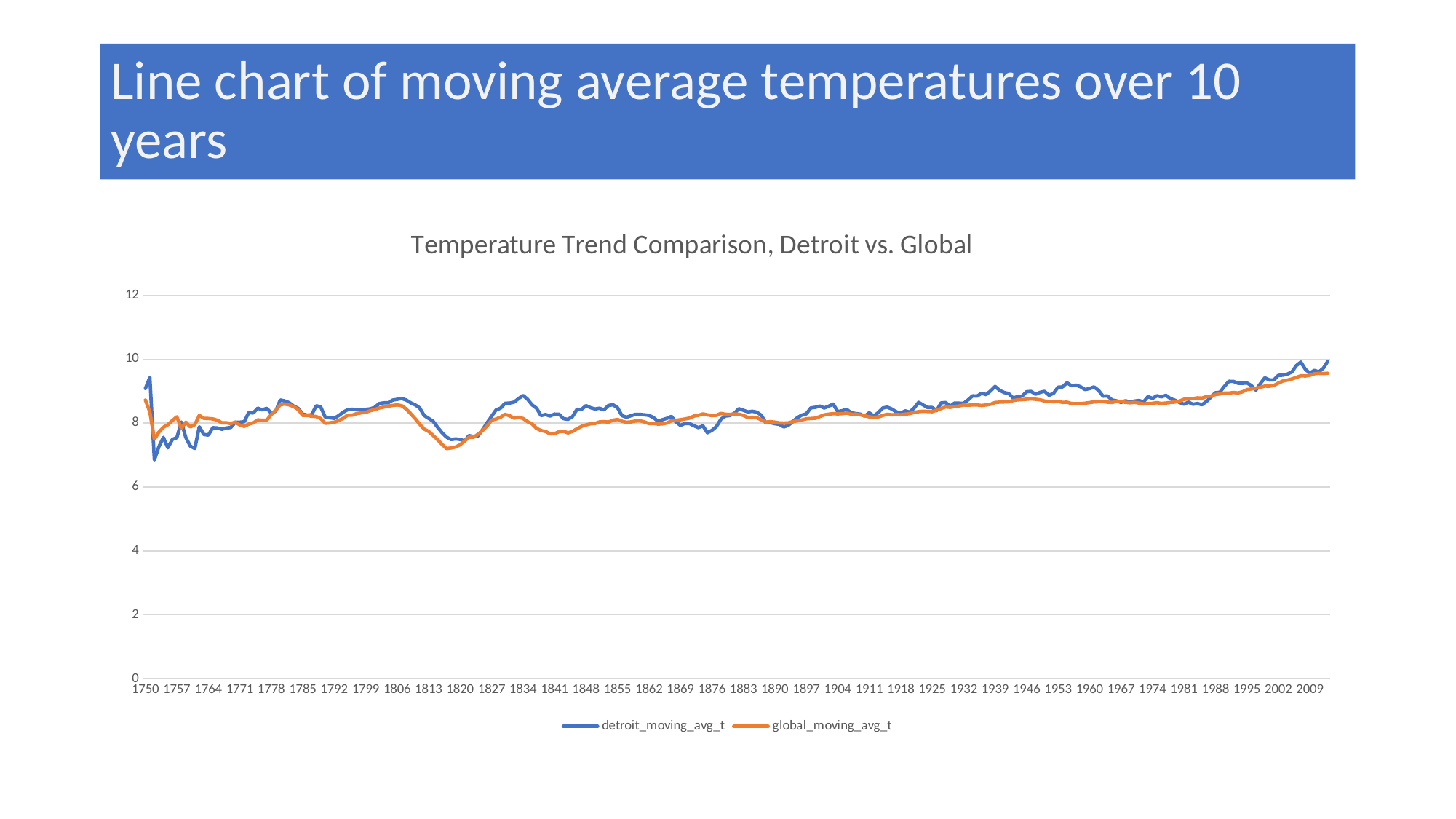

# Line chart of moving average temperatures over 10 years

### Chart: Temperature Trend Comparison, Detroit vs. Global

| Category | detroit_moving_avg_t | global_moving_avg_t |
|---|---|---|
| 1750 | 9.08 | 8.72 |
| 1751 | 9.425 | 8.350000000000001 |
| 1752 | 6.846666666666668 | 7.493333333333335 |
| 1753 | 7.260000000000001 | 7.717500000000001 |
| 1754 | 7.554 | 7.868 |
| 1755 | 7.226666666666667 | 7.95 |
| 1756 | 7.49 | 8.07857142857143 |
| 1757 | 7.54375 | 8.196250000000001 |
| 1758 | 8.034444444444444 | 7.828947530864198 |
| 1759 | 7.546000000000001 | 8.03 |
| 1760 | 7.281999999999999 | 7.877000000000001 |
| 1761 | 7.203999999999999 | 7.956 |
| 1762 | 7.886999999999999 | 8.239 |
| 1763 | 7.6450000000000005 | 8.15 |
| 1764 | 7.625 | 8.143 |
| 1765 | 7.856 | 8.132000000000001 |
| 1766 | 7.848000000000001 | 8.088 |
| 1767 | 7.807 | 8.008 |
| 1768 | 7.846000000000001 | 8.012 |
| 1769 | 7.863000000000001 | 7.981999999999999 |
| 1770 | 8.027 | 8.032 |
| 1771 | 8.028 | 7.9399999999999995 |
| 1772 | 8.044999999999998 | 7.897999999999999 |
| 1773 | 8.329999999999998 | 7.970000000000001 |
| 1774 | 8.316999999999998 | 8.007 |
| 1775 | 8.466000000000001 | 8.1 |
| 1776 | 8.413 | 8.089 |
| 1777 | 8.463000000000001 | 8.093 |
| 1778 | 8.309000000000001 | 8.269 |
| 1779 | 8.373 | 8.398 |
| 1780 | 8.722 | 8.572 |
| 1781 | 8.690000000000001 | 8.597 |
| 1782 | 8.635000000000002 | 8.568000000000001 |
| 1783 | 8.529 | 8.514000000000001 |
| 1784 | 8.459999999999999 | 8.423 |
| 1785 | 8.280999999999999 | 8.241 |
| 1786 | 8.248 | 8.237 |
| 1787 | 8.261999999999999 | 8.214 |
| 1788 | 8.543000000000001 | 8.205 |
| 1789 | 8.505 | 8.139999999999999 |
| 1790 | 8.185999999999998 | 7.995 |
| 1791 | 8.168000000000001 | 8.008000000000001 |
| 1792 | 8.149000000000001 | 8.027000000000001 |
| 1793 | 8.234 | 8.082 |
| 1794 | 8.341000000000001 | 8.149000000000001 |
| 1795 | 8.419 | 8.248000000000001 |
| 1796 | 8.431000000000001 | 8.248999999999999 |
| 1797 | 8.417000000000002 | 8.297 |
| 1798 | 8.427000000000003 | 8.319 |
| 1799 | 8.427000000000001 | 8.337000000000002 |
| 1800 | 8.444 | 8.387 |
| 1801 | 8.487 | 8.423 |
| 1802 | 8.608 | 8.472 |
| 1803 | 8.633000000000001 | 8.498999999999999 |
| 1804 | 8.636000000000001 | 8.53 |
| 1805 | 8.717 | 8.551 |
| 1806 | 8.741 | 8.567000000000002 |
| 1807 | 8.767999999999999 | 8.544 |
| 1808 | 8.721 | 8.440000000000001 |
| 1809 | 8.635 | 8.296999999999999 |
| 1810 | 8.568999999999999 | 8.141000000000002 |
| 1811 | 8.477 | 7.968000000000001 |
| 1812 | 8.238 | 7.8149999999999995 |
| 1813 | 8.148 | 7.739 |
| 1814 | 8.059 | 7.614 |
| 1815 | 7.869 | 7.481999999999999 |
| 1816 | 7.696000000000001 | 7.333 |
| 1817 | 7.5600000000000005 | 7.203000000000001 |
| 1818 | 7.488000000000001 | 7.222999999999999 |
| 1819 | 7.505 | 7.252 |
| 1820 | 7.489999999999999 | 7.322 |
| 1821 | 7.441999999999998 | 7.4449999999999985 |
| 1822 | 7.609999999999999 | 7.558999999999999 |
| 1823 | 7.578 | 7.5569999999999995 |
| 1824 | 7.6 | 7.652999999999999 |
| 1825 | 7.795999999999999 | 7.767999999999999 |
| 1826 | 8.009 | 7.909999999999999 |
| 1827 | 8.211 | 8.093 |
| 1828 | 8.413 | 8.126999999999999 |
| 1829 | 8.466 | 8.184000000000001 |
| 1830 | 8.620000000000001 | 8.274 |
| 1831 | 8.625 | 8.229000000000001 |
| 1832 | 8.654 | 8.155 |
| 1833 | 8.764 | 8.184000000000001 |
| 1834 | 8.863999999999999 | 8.144000000000002 |
| 1835 | 8.745000000000001 | 8.044 |
| 1836 | 8.571000000000002 | 7.978 |
| 1837 | 8.465 | 7.834999999999999 |
| 1838 | 8.233 | 7.769000000000001 |
| 1839 | 8.27 | 7.7379999999999995 |
| 1840 | 8.219 | 7.6659999999999995 |
| 1841 | 8.281 | 7.671000000000001 |
| 1842 | 8.278 | 7.728 |
| 1843 | 8.139 | 7.744 |
| 1844 | 8.116999999999999 | 7.694 |
| 1845 | 8.203000000000001 | 7.739999999999999 |
| 1846 | 8.430000000000001 | 7.825 |
| 1847 | 8.426 | 7.896000000000001 |
| 1848 | 8.544999999999998 | 7.9430000000000005 |
| 1849 | 8.482 | 7.9780000000000015 |
| 1850 | 8.439999999999998 | 7.988000000000002 |
| 1851 | 8.463 | 8.037 |
| 1852 | 8.411999999999999 | 8.045000000000002 |
| 1853 | 8.549 | 8.032 |
| 1854 | 8.572 | 8.088 |
| 1855 | 8.483 | 8.114 |
| 1856 | 8.234 | 8.059000000000001 |
| 1857 | 8.181999999999999 | 8.026 |
| 1858 | 8.23 | 8.038 |
| 1859 | 8.274000000000001 | 8.065 |
| 1860 | 8.273 | 8.071 |
| 1861 | 8.259 | 8.037999999999998 |
| 1862 | 8.242 | 7.983999999999999 |
| 1863 | 8.175 | 7.991 |
| 1864 | 8.056999999999999 | 7.968000000000001 |
| 1865 | 8.105 | 7.975 |
| 1866 | 8.149000000000001 | 8.004 |
| 1867 | 8.209 | 8.072 |
| 1868 | 8.036 | 8.087 |
| 1869 | 7.93 | 8.104999999999999 |
| 1870 | 7.9879999999999995 | 8.129000000000001 |
| 1871 | 7.9879999999999995 | 8.156 |
| 1872 | 7.917999999999999 | 8.219 |
| 1873 | 7.857000000000001 | 8.242999999999999 |
| 1874 | 7.9159999999999995 | 8.288 |
| 1875 | 7.697 | 8.255999999999998 |
| 1876 | 7.773999999999999 | 8.235 |
| 1877 | 7.889999999999999 | 8.245 |
| 1878 | 8.120000000000001 | 8.302999999999999 |
| 1879 | 8.222 | 8.277 |
| 1880 | 8.235 | 8.269 |
| 1881 | 8.306999999999999 | 8.283999999999999 |
| 1882 | 8.447999999999999 | 8.277999999999999 |
| 1883 | 8.401 | 8.241 |
| 1884 | 8.349999999999998 | 8.175 |
| 1885 | 8.37 | 8.181 |
| 1886 | 8.341999999999999 | 8.168 |
| 1887 | 8.246 | 8.105 |
| 1888 | 8.014 | 8.031 |
| 1889 | 8.016 | 8.046000000000001 |
| 1890 | 7.980999999999999 | 8.031 |
| 1891 | 7.961 | 8.005999999999998 |
| 1892 | 7.882 | 8.0 |
| 1893 | 7.93 | 8.008000000000001 |
| 1894 | 8.047 | 8.047 |
| 1895 | 8.169 | 8.069999999999999 |
| 1896 | 8.248999999999999 | 8.096 |
| 1897 | 8.287 | 8.134 |
| 1898 | 8.472000000000001 | 8.143 |
| 1899 | 8.492 | 8.151000000000002 |
| 1900 | 8.532 | 8.204 |
| 1901 | 8.472 | 8.256 |
| 1902 | 8.528000000000002 | 8.278999999999998 |
| 1903 | 8.593 | 8.295 |
| 1904 | 8.359 | 8.288 |
| 1905 | 8.386999999999999 | 8.296000000000001 |
| 1906 | 8.428 | 8.312999999999999 |
| 1907 | 8.318999999999999 | 8.279 |
| 1908 | 8.3 | 8.28 |
| 1909 | 8.281 | 8.258000000000001 |
| 1910 | 8.218 | 8.23 |
| 1911 | 8.322 | 8.193999999999999 |
| 1912 | 8.221 | 8.181000000000001 |
| 1913 | 8.326 | 8.189 |
| 1914 | 8.469000000000001 | 8.239 |
| 1915 | 8.5 | 8.275000000000002 |
| 1916 | 8.44 | 8.260000000000002 |
| 1917 | 8.354 | 8.267 |
| 1918 | 8.309999999999999 | 8.261 |
| 1919 | 8.382 | 8.281 |
| 1920 | 8.344 | 8.294999999999998 |
| 1921 | 8.47 | 8.334 |
| 1922 | 8.649000000000001 | 8.358 |
| 1923 | 8.565999999999999 | 8.370000000000001 |
| 1924 | 8.486 | 8.362 |
| 1925 | 8.487999999999998 | 8.356000000000002 |
| 1926 | 8.389 | 8.406000000000002 |
| 1927 | 8.633 | 8.456 |
| 1928 | 8.642999999999999 | 8.505999999999998 |
| 1929 | 8.526 | 8.491999999999999 |
| 1930 | 8.627999999999998 | 8.518999999999998 |
| 1931 | 8.622 | 8.533999999999999 |
| 1932 | 8.616 | 8.563999999999998 |
| 1933 | 8.727 | 8.556000000000001 |
| 1934 | 8.849999999999998 | 8.568000000000001 |
| 1935 | 8.844 | 8.567 |
| 1936 | 8.931000000000001 | 8.549 |
| 1937 | 8.889 | 8.567 |
| 1938 | 9.007000000000001 | 8.59 |
| 1939 | 9.145999999999999 | 8.642000000000001 |
| 1940 | 9.024 | 8.655000000000001 |
| 1941 | 8.955 | 8.66 |
| 1942 | 8.924000000000001 | 8.661999999999999 |
| 1943 | 8.784 | 8.704 |
| 1944 | 8.824 | 8.725999999999999 |
| 1945 | 8.841 | 8.732 |
| 1946 | 8.98 | 8.745 |
| 1947 | 8.99 | 8.754999999999999 |
| 1948 | 8.900000000000002 | 8.743999999999998 |
| 1949 | 8.961 | 8.727 |
| 1950 | 8.992 | 8.688 |
| 1951 | 8.868 | 8.674000000000001 |
| 1952 | 8.931000000000001 | 8.665000000000001 |
| 1953 | 9.122 | 8.676 |
| 1954 | 9.129999999999999 | 8.647000000000002 |
| 1955 | 9.26 | 8.652 |
| 1956 | 9.166 | 8.611999999999998 |
| 1957 | 9.184999999999999 | 8.605 |
| 1958 | 9.135000000000002 | 8.607000000000001 |
| 1959 | 9.047 | 8.621 |
| 1960 | 9.078000000000001 | 8.642 |
| 1961 | 9.13 | 8.659 |
| 1962 | 9.022 | 8.67 |
| 1963 | 8.840999999999998 | 8.669 |
| 1964 | 8.846 | 8.654 |
| 1965 | 8.721999999999998 | 8.644 |
| 1966 | 8.693999999999999 | 8.675999999999998 |
| 1967 | 8.645 | 8.672999999999998 |
| 1968 | 8.699 | 8.648 |
| 1969 | 8.652 | 8.635 |
| 1970 | 8.687999999999999 | 8.647 |
| 1971 | 8.707 | 8.626999999999999 |
| 1972 | 8.658000000000001 | 8.601999999999999 |
| 1973 | 8.826 | 8.610999999999999 |
| 1974 | 8.770999999999999 | 8.617 |
| 1975 | 8.853 | 8.637999999999998 |
| 1976 | 8.821000000000002 | 8.612999999999998 |
| 1977 | 8.867 | 8.627999999999997 |
| 1978 | 8.765 | 8.645 |
| 1979 | 8.714 | 8.658 |
| 1980 | 8.645 | 8.686000000000002 |
| 1981 | 8.591 | 8.743 |
| 1982 | 8.655000000000001 | 8.757000000000001 |
| 1983 | 8.588000000000001 | 8.765 |
| 1984 | 8.614 | 8.787 |
| 1985 | 8.572 | 8.779 |
| 1986 | 8.675 | 8.827 |
| 1987 | 8.811 | 8.841 |
| 1988 | 8.947 | 8.892 |
| 1989 | 8.964 | 8.911 |
| 1990 | 9.148 | 8.936 |
| 1991 | 9.305 | 8.937000000000001 |
| 1992 | 9.303999999999998 | 8.957000000000003 |
| 1993 | 9.246 | 8.941000000000003 |
| 1994 | 9.241 | 8.976000000000003 |
| 1995 | 9.254999999999999 | 9.044999999999998 |
| 1996 | 9.174 | 9.065999999999999 |
| 1997 | 9.03 | 9.087 |
| 1998 | 9.234 | 9.119 |
| 1999 | 9.416 | 9.156 |
| 2000 | 9.348000000000003 | 9.152999999999999 |
| 2001 | 9.351000000000003 | 9.176 |
| 2002 | 9.491000000000001 | 9.249 |
| 2003 | 9.497 | 9.314999999999998 |
| 2004 | 9.53 | 9.342999999999998 |
| 2005 | 9.597000000000001 | 9.377999999999998 |
| 2006 | 9.798000000000002 | 9.427 |
| 2007 | 9.907 | 9.48 |
| 2008 | 9.684000000000001 | 9.471 |
| 2009 | 9.556999999999999 | 9.493000000000002 |
| 2010 | 9.649 | 9.543000000000001 |
| 2011 | 9.599 | 9.554 |
| 2012 | 9.715000000000002 | 9.548 |
| 2013 | 9.932 | 9.556000000000001 |